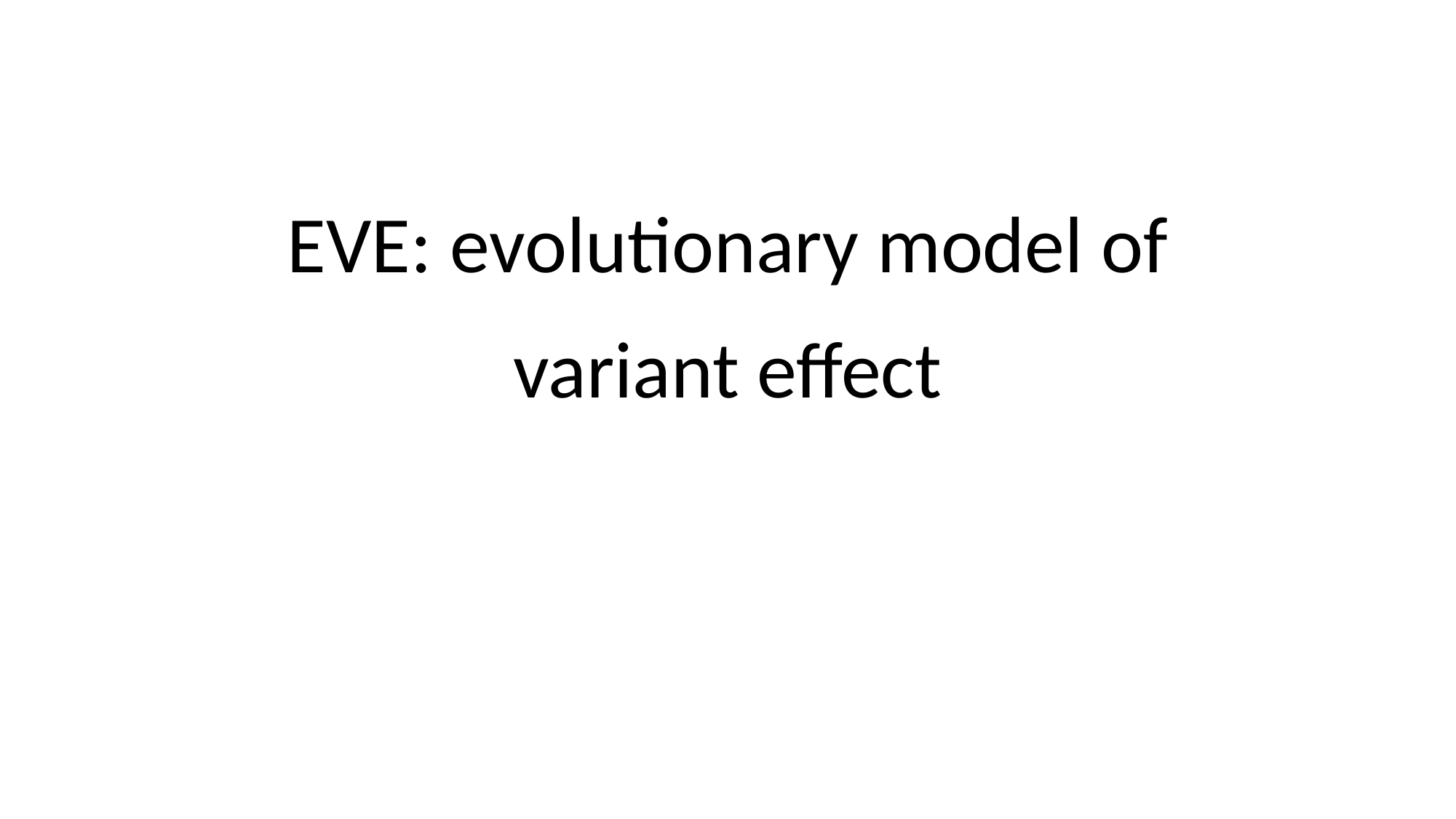

# EVE: evolutionary model of variant effect